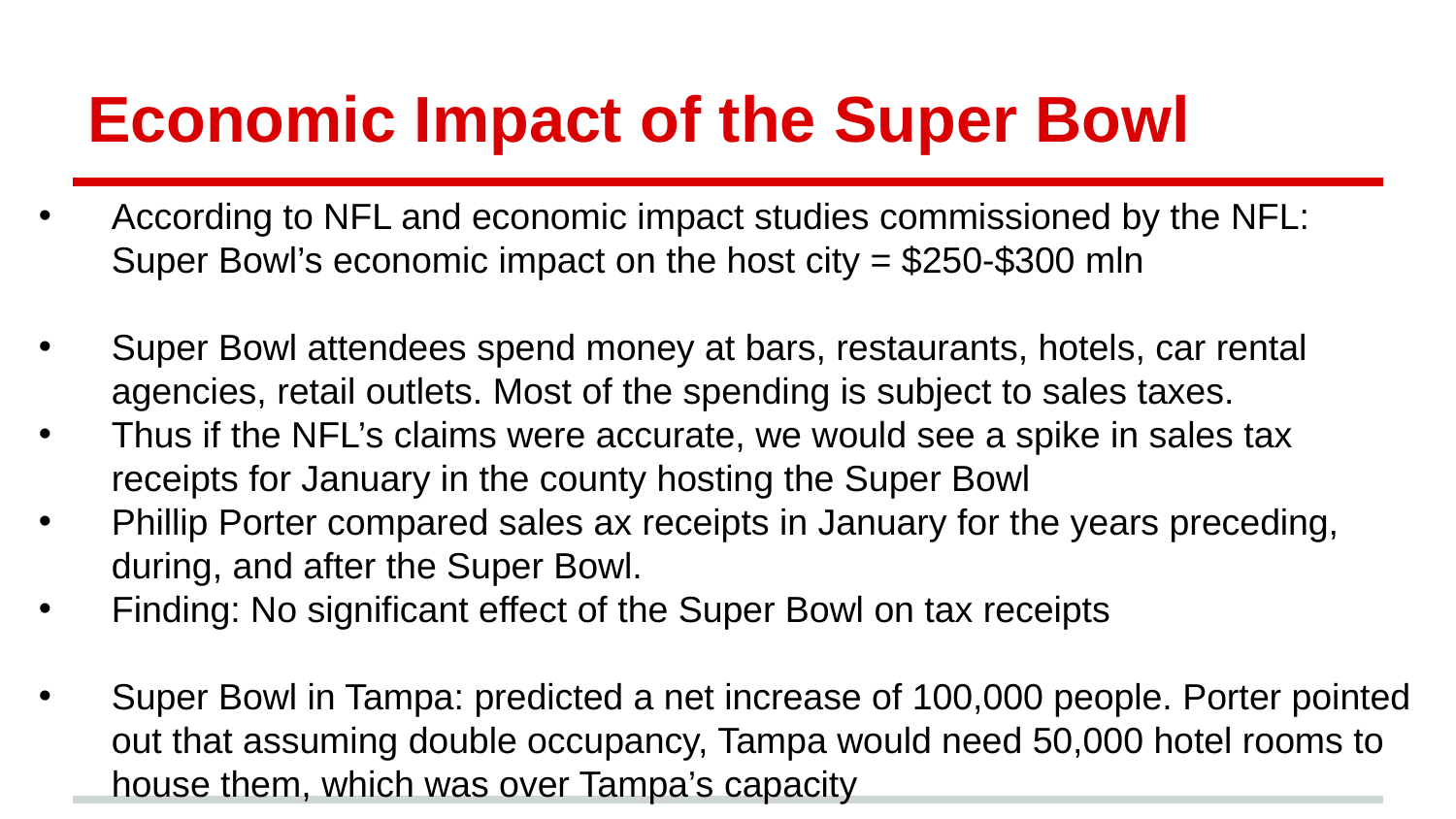

# Economic Impact of the Super Bowl
According to NFL and economic impact studies commissioned by the NFL: Super Bowl’s economic impact on the host city = $250-$300 mln

Super Bowl attendees spend money at bars, restaurants, hotels, car rental agencies, retail outlets. Most of the spending is subject to sales taxes.
Thus if the NFL’s claims were accurate, we would see a spike in sales tax receipts for January in the county hosting the Super Bowl
Phillip Porter compared sales ax receipts in January for the years preceding, during, and after the Super Bowl.
Finding: No significant effect of the Super Bowl on tax receipts

Super Bowl in Tampa: predicted a net increase of 100,000 people. Porter pointed out that assuming double occupancy, Tampa would need 50,000 hotel rooms to house them, which was over Tampa’s capacity